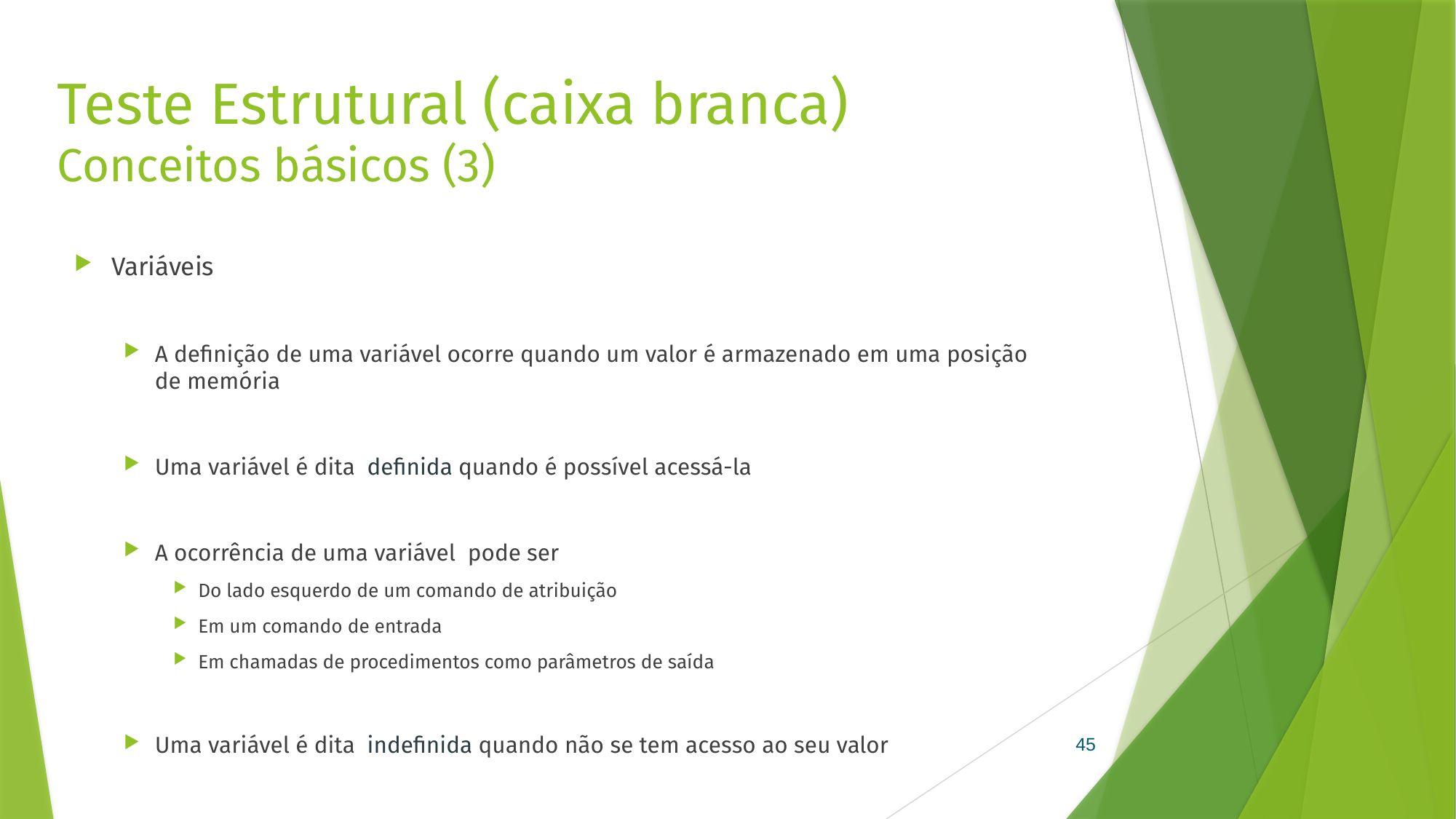

# Teste Estrutural (caixa branca) Conceitos básicos (3)
Variáveis

A definição de uma variável ocorre quando um valor é armazenado em uma posição de memória

Uma variável é dita  definida quando é possível acessá-la

A ocorrência de uma variável  pode ser
Do lado esquerdo de um comando de atribuição
Em um comando de entrada
Em chamadas de procedimentos como parâmetros de saída

Uma variável é dita  indefinida quando não se tem acesso ao seu valor

45